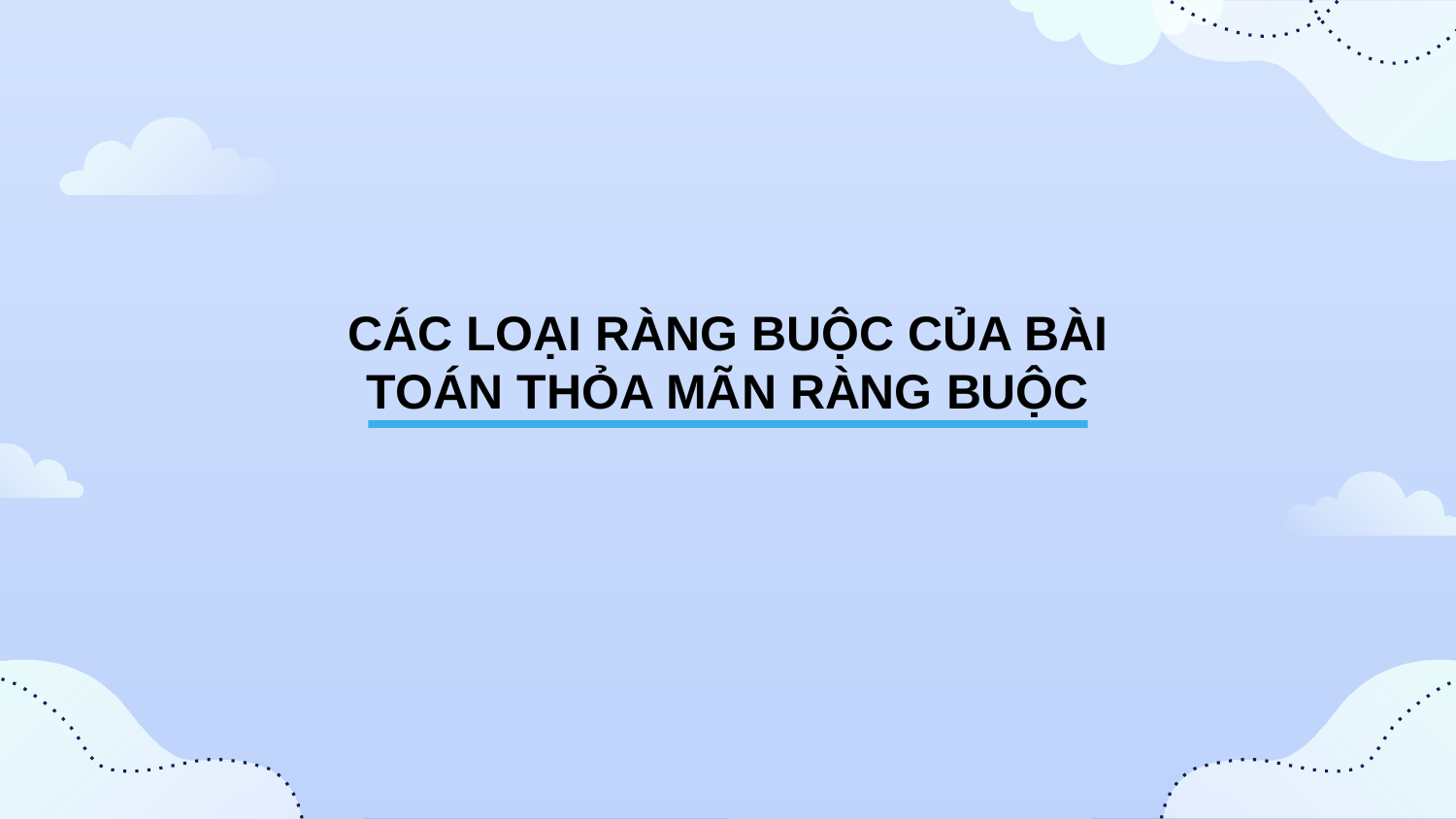

RÀNG BUỘC TUYẾN TÍNH VÀ RÀNG BUỘC PHI TUYẾN
RÀNG BUỘC TOÀN CỤC
CÁC LOẠI RÀNG BUỘC CỦA BÀI TOÁN THỎA MÃN RÀNG BUỘC

RÀNG BUỘC ĐƠN, RÀNG BUỘC NHỊ PHÂN, RÀNG BUỘC BẬC CAO
RÀNG BUỘC ƯU TIÊN